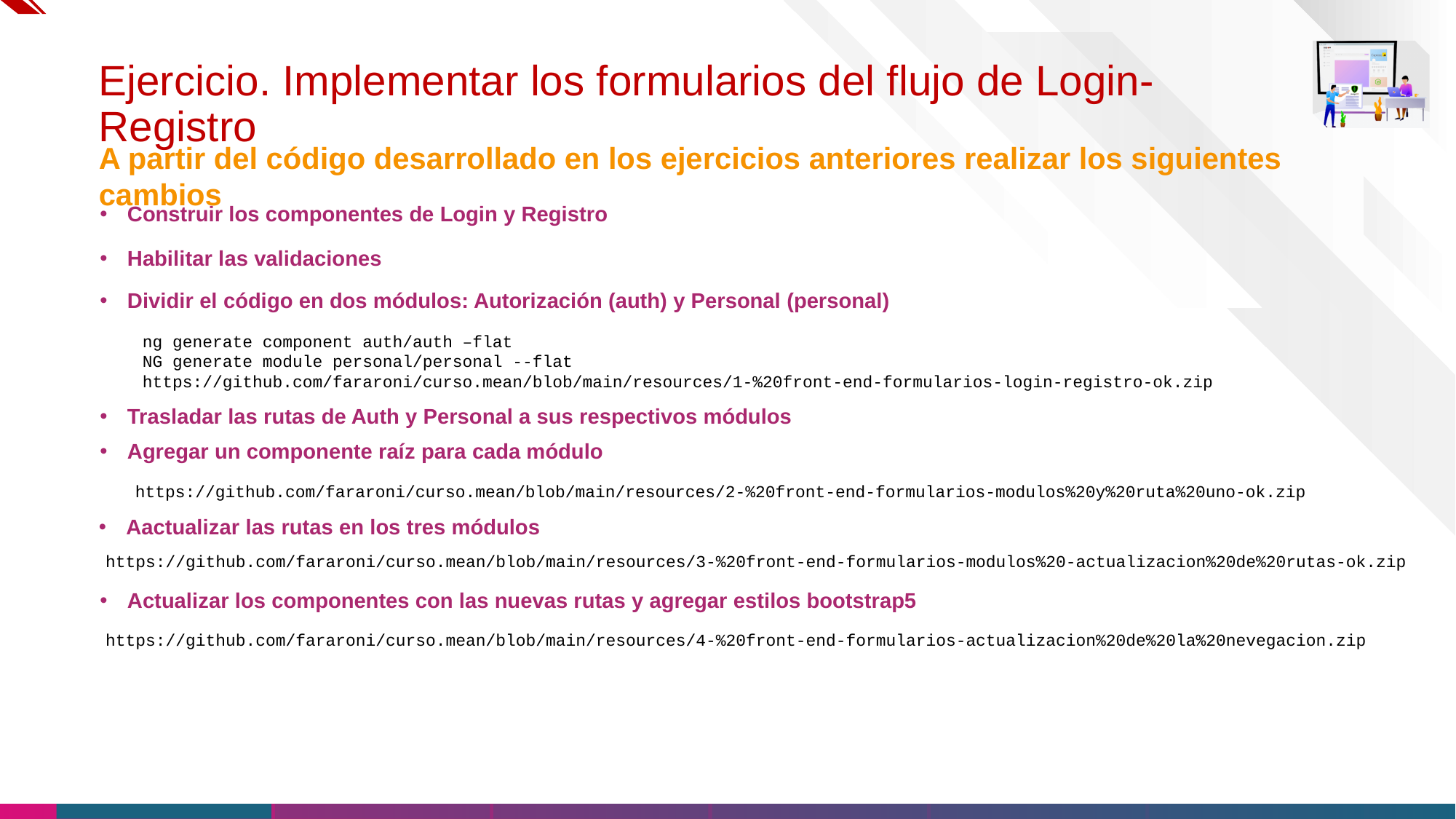

# Ejercicio. Implementar los formularios del flujo de Login-Registro
A partir del código desarrollado en los ejercicios anteriores realizar los siguientes cambios
Construir los componentes de Login y Registro
Habilitar las validaciones
Dividir el código en dos módulos: Autorización (auth) y Personal (personal)
ng generate component auth/auth –flat
NG generate module personal/personal --flat
https://github.com/fararoni/curso.mean/blob/main/resources/1-%20front-end-formularios-login-registro-ok.zip
Trasladar las rutas de Auth y Personal a sus respectivos módulos
Agregar un componente raíz para cada módulo
https://github.com/fararoni/curso.mean/blob/main/resources/2-%20front-end-formularios-modulos%20y%20ruta%20uno-ok.zip
Aactualizar las rutas en los tres módulos
https://github.com/fararoni/curso.mean/blob/main/resources/3-%20front-end-formularios-modulos%20-actualizacion%20de%20rutas-ok.zip
Actualizar los componentes con las nuevas rutas y agregar estilos bootstrap5
https://github.com/fararoni/curso.mean/blob/main/resources/4-%20front-end-formularios-actualizacion%20de%20la%20nevegacion.zip